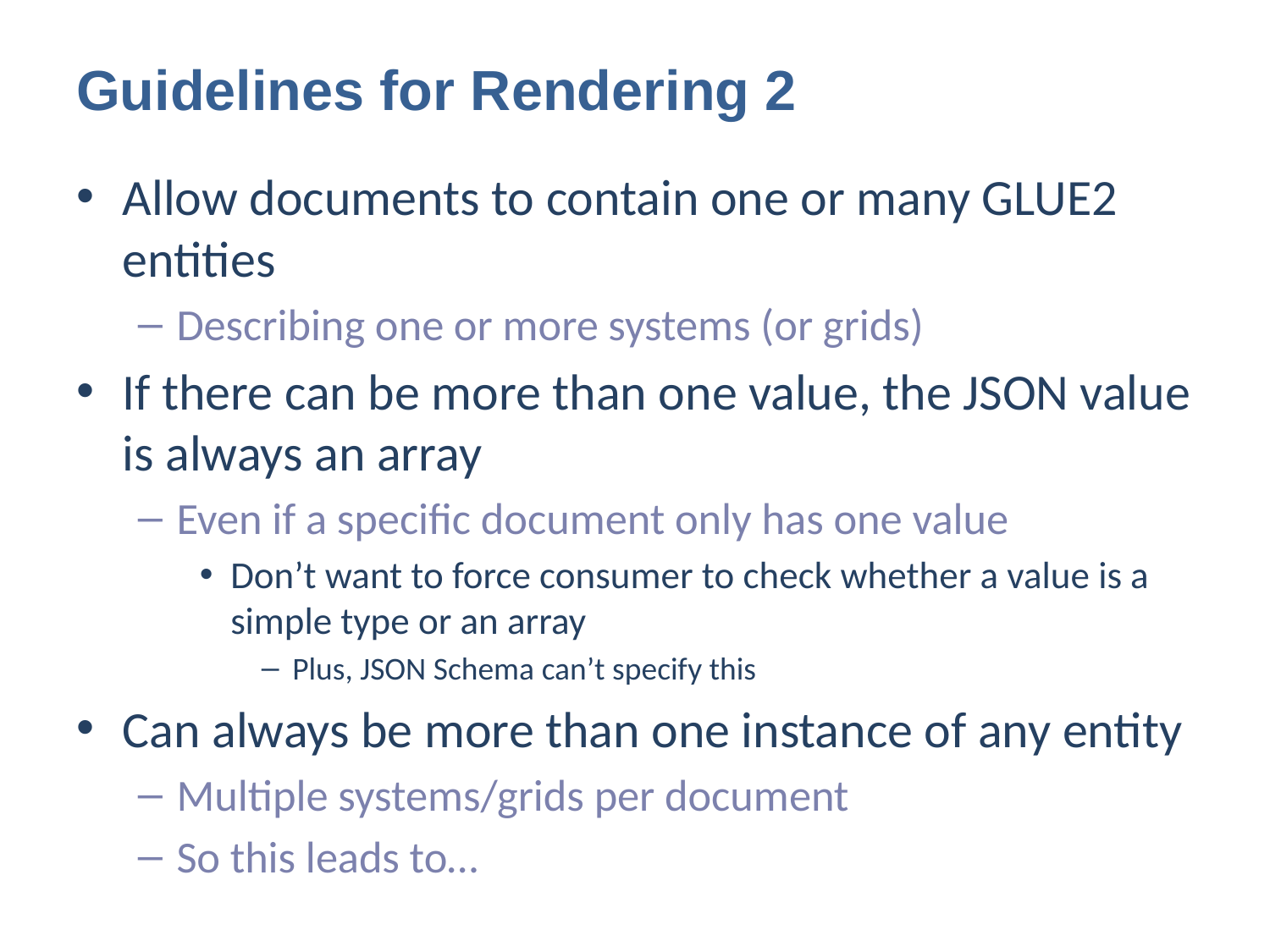

# Guidelines for Rendering 2
Allow documents to contain one or many GLUE2 entities
Describing one or more systems (or grids)
If there can be more than one value, the JSON value is always an array
Even if a specific document only has one value
Don’t want to force consumer to check whether a value is a simple type or an array
Plus, JSON Schema can’t specify this
Can always be more than one instance of any entity
Multiple systems/grids per document
So this leads to…
6